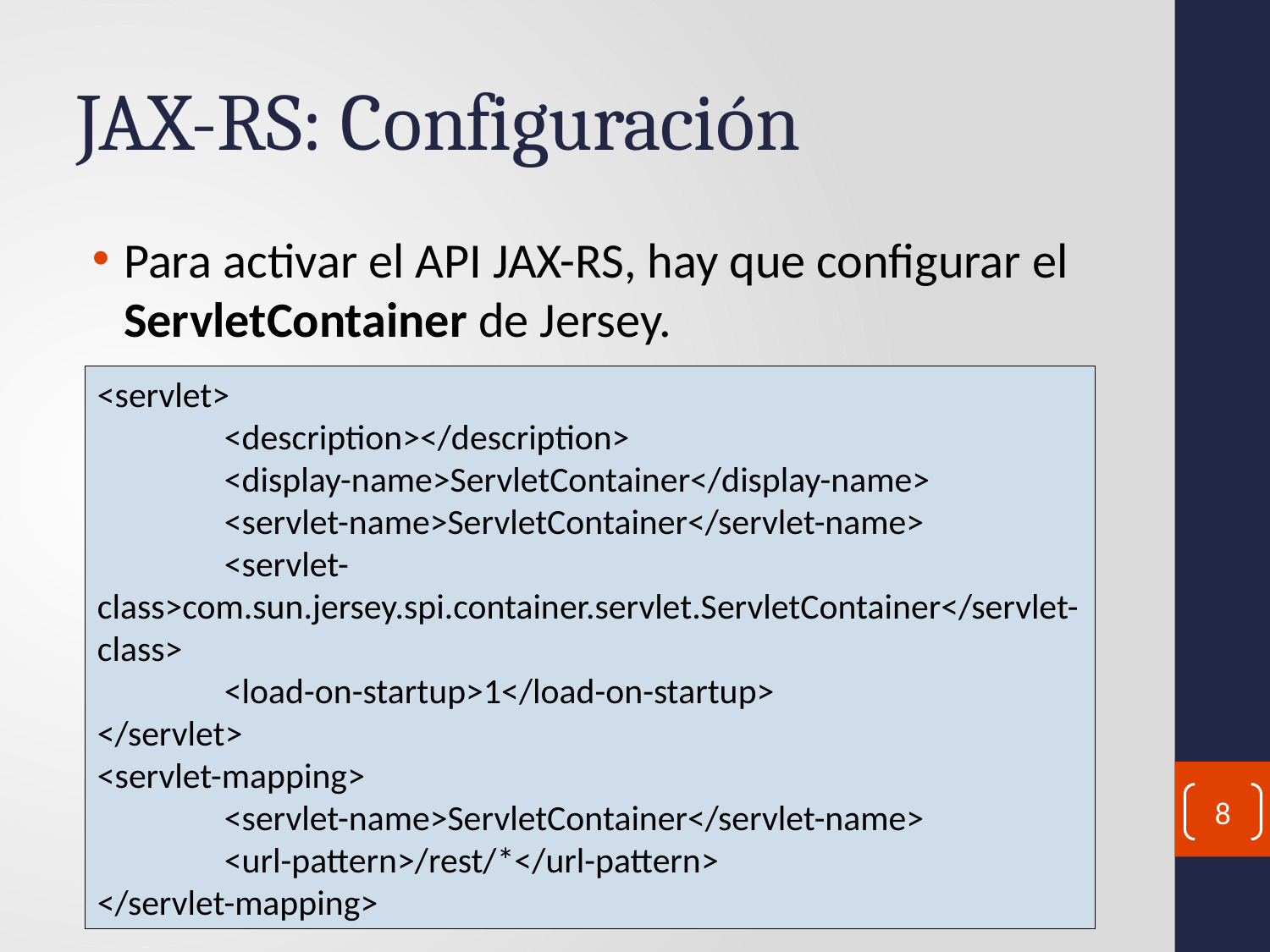

# JAX-RS: Configuración
Para activar el API JAX-RS, hay que configurar el ServletContainer de Jersey.
<servlet>
	<description></description>
	<display-name>ServletContainer</display-name>
	<servlet-name>ServletContainer</servlet-name>
	<servlet-class>com.sun.jersey.spi.container.servlet.ServletContainer</servlet-class>
	<load-on-startup>1</load-on-startup>
</servlet>
<servlet-mapping>
	<servlet-name>ServletContainer</servlet-name>
	<url-pattern>/rest/*</url-pattern>
</servlet-mapping>
8